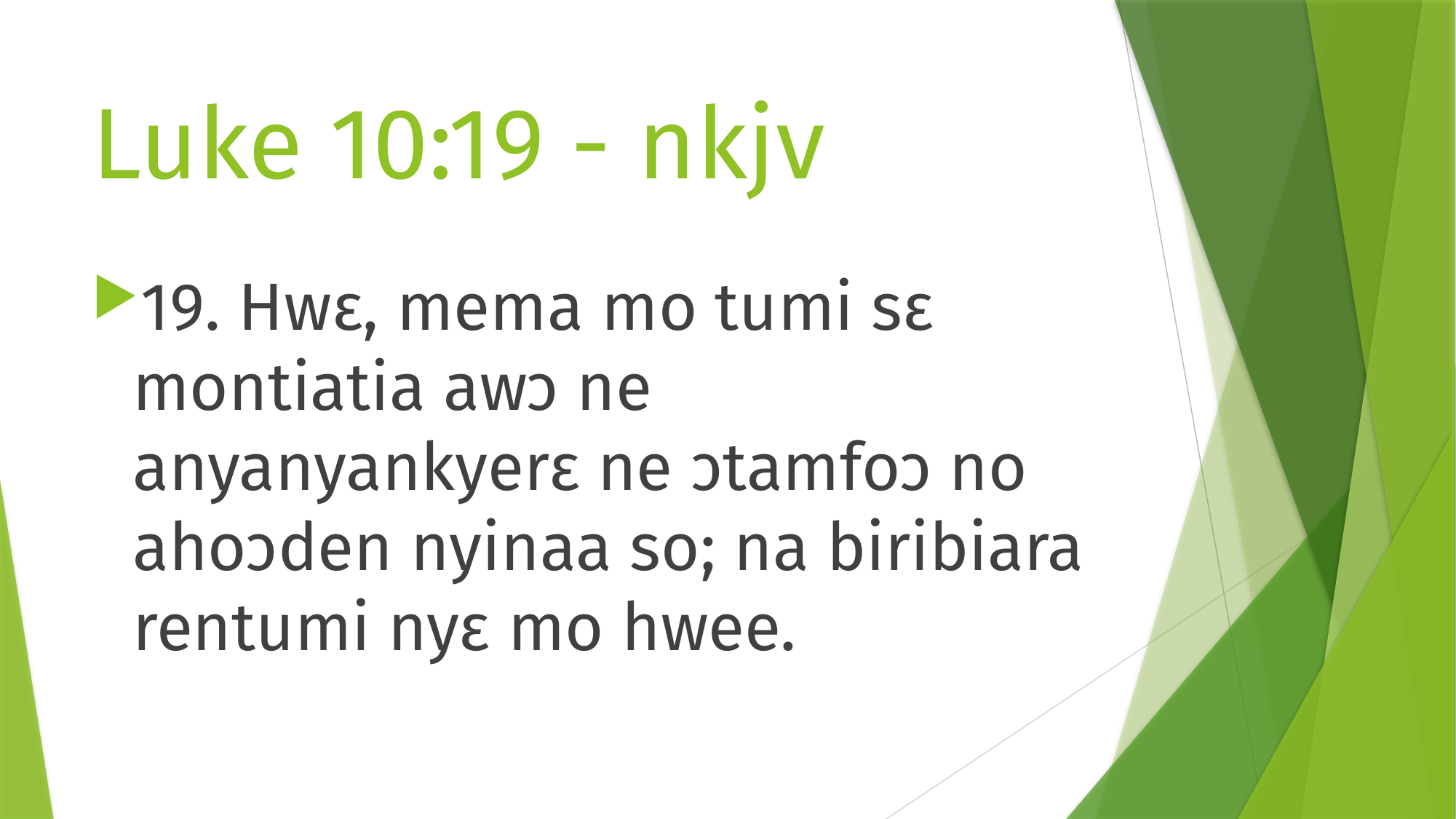

# Luke 10:19 - nkjv
19. Hwɛ, mema mo tumi sɛ montiatia awɔ ne anyanyankyerɛ ne ɔtamfoɔ no ahoɔden nyinaa so; na biribiara rentumi nyɛ mo hwee.